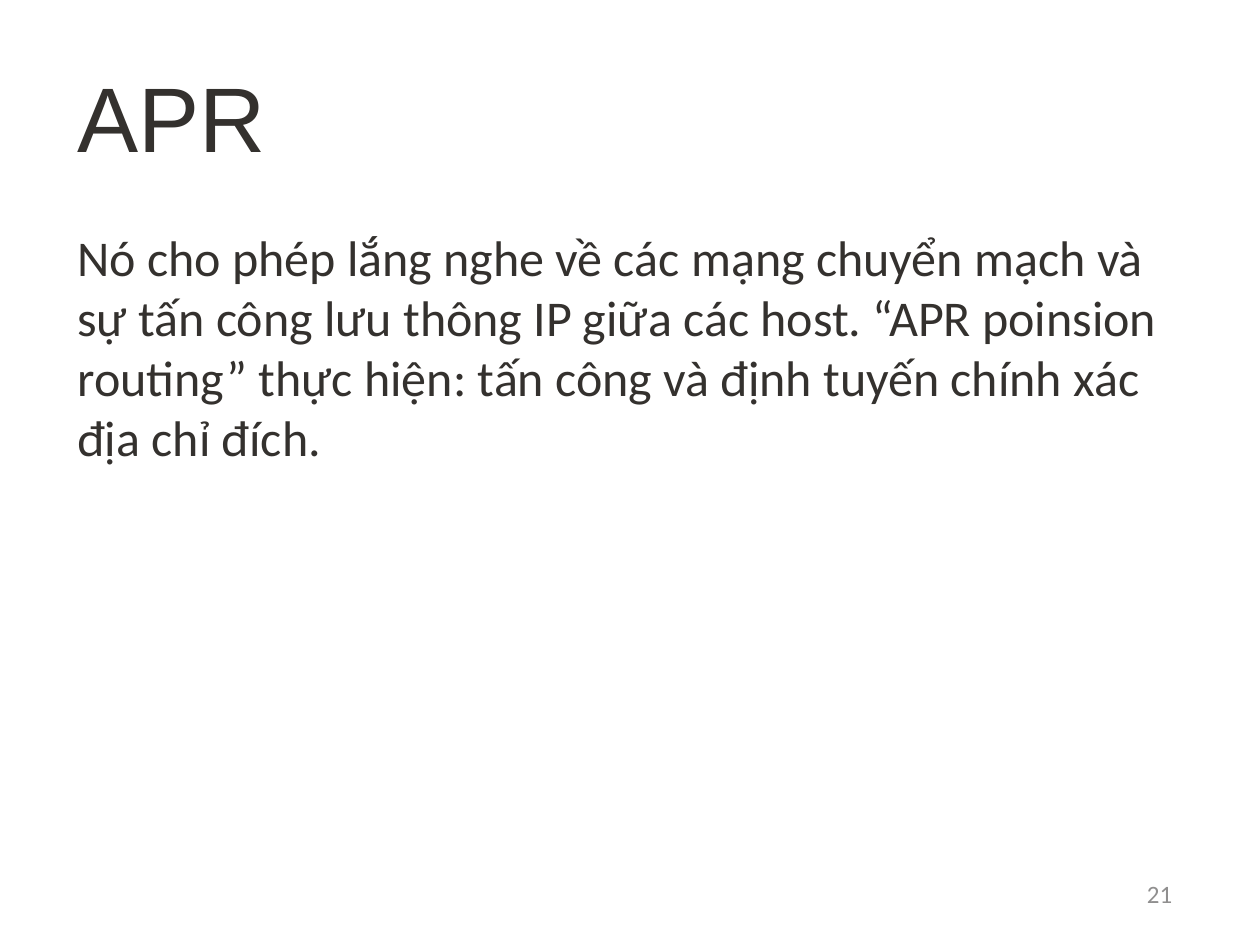

# APR
Nó cho phép lắng nghe về các mạng chuyển mạch và sự tấn công lưu thông IP giữa các host. “APR poinsion routing” thực hiện: tấn công và định tuyến chính xác địa chỉ đích.
21